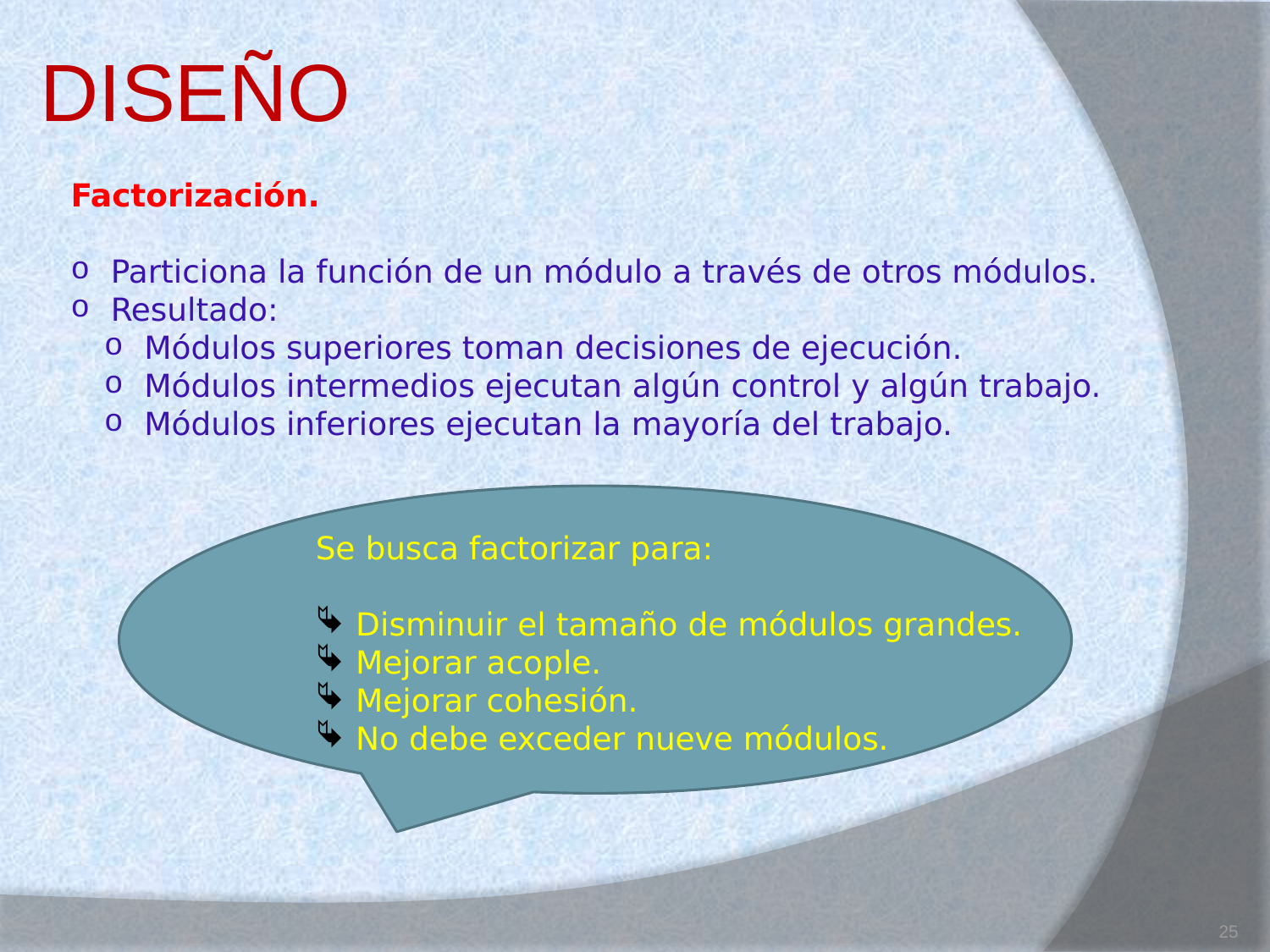

# DISEÑO
Factorización.

 Particiona la función de un módulo a través de otros módulos.
 Resultado:
 Módulos superiores toman decisiones de ejecución.
 Módulos intermedios ejecutan algún control y algún trabajo.
 Módulos inferiores ejecutan la mayoría del trabajo.

Se busca factorizar para:

 Disminuir el tamaño de módulos grandes.
 Mejorar acople.
 Mejorar cohesión.
 No debe exceder nueve módulos.
25